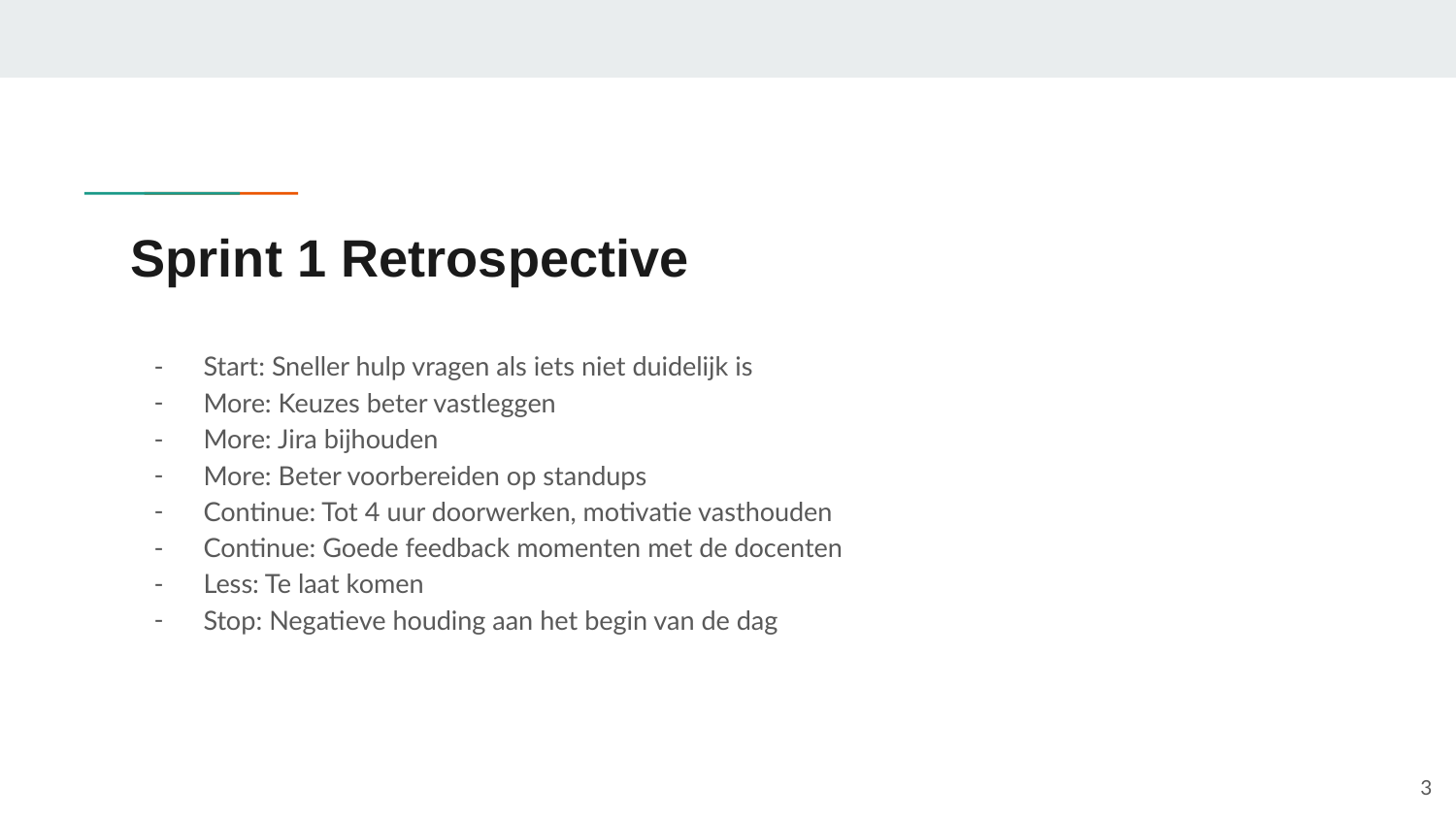

# Sprint 1 Retrospective
Start: Sneller hulp vragen als iets niet duidelijk is
More: Keuzes beter vastleggen
More: Jira bijhouden
More: Beter voorbereiden op standups
Continue: Tot 4 uur doorwerken, motivatie vasthouden
Continue: Goede feedback momenten met de docenten
Less: Te laat komen
Stop: Negatieve houding aan het begin van de dag
3